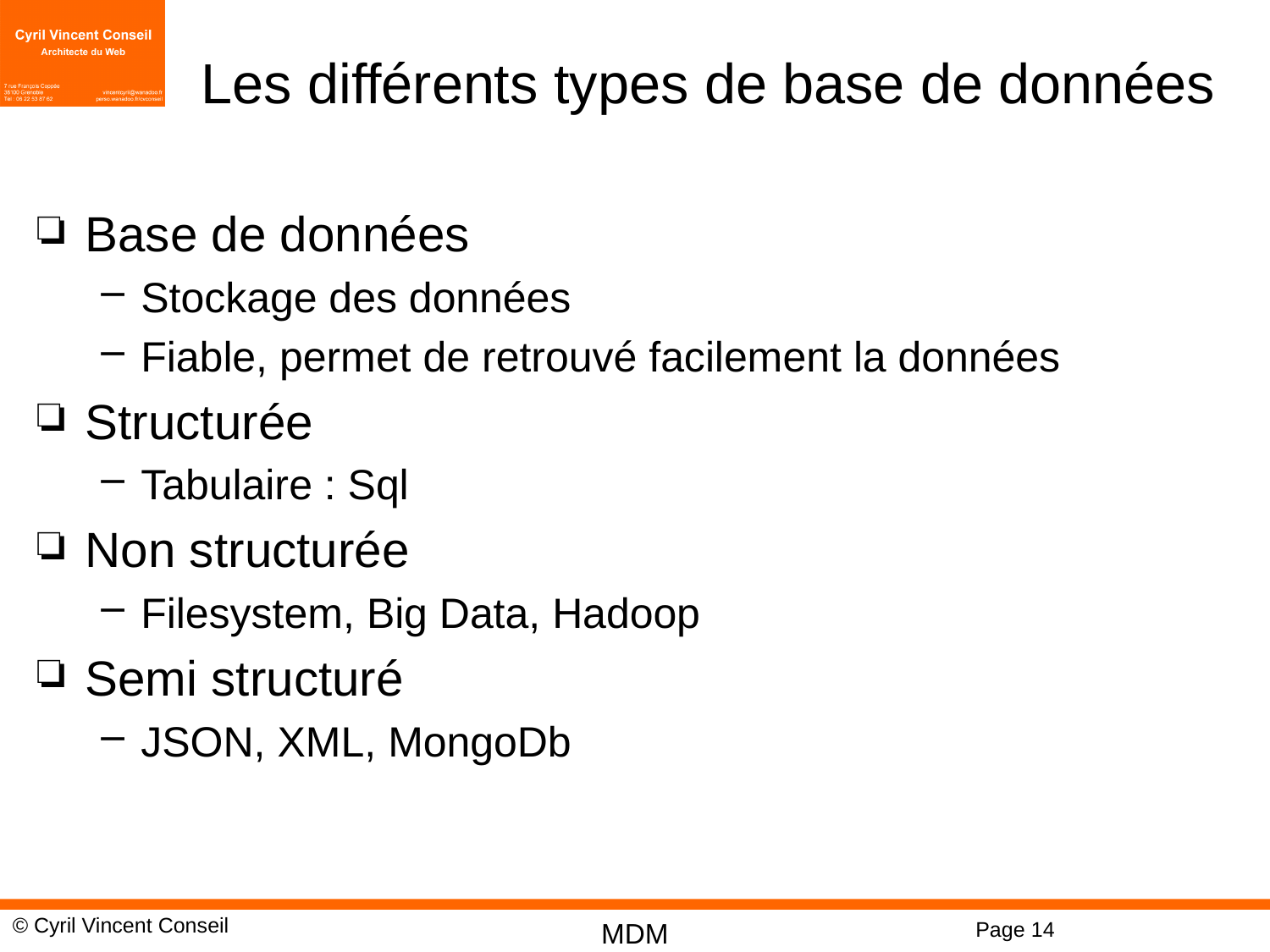

# Les différents types de base de données
Base de données
Stockage des données
Fiable, permet de retrouvé facilement la données
Structurée
Tabulaire : Sql
Non structurée
Filesystem, Big Data, Hadoop
Semi structuré
JSON, XML, MongoDb